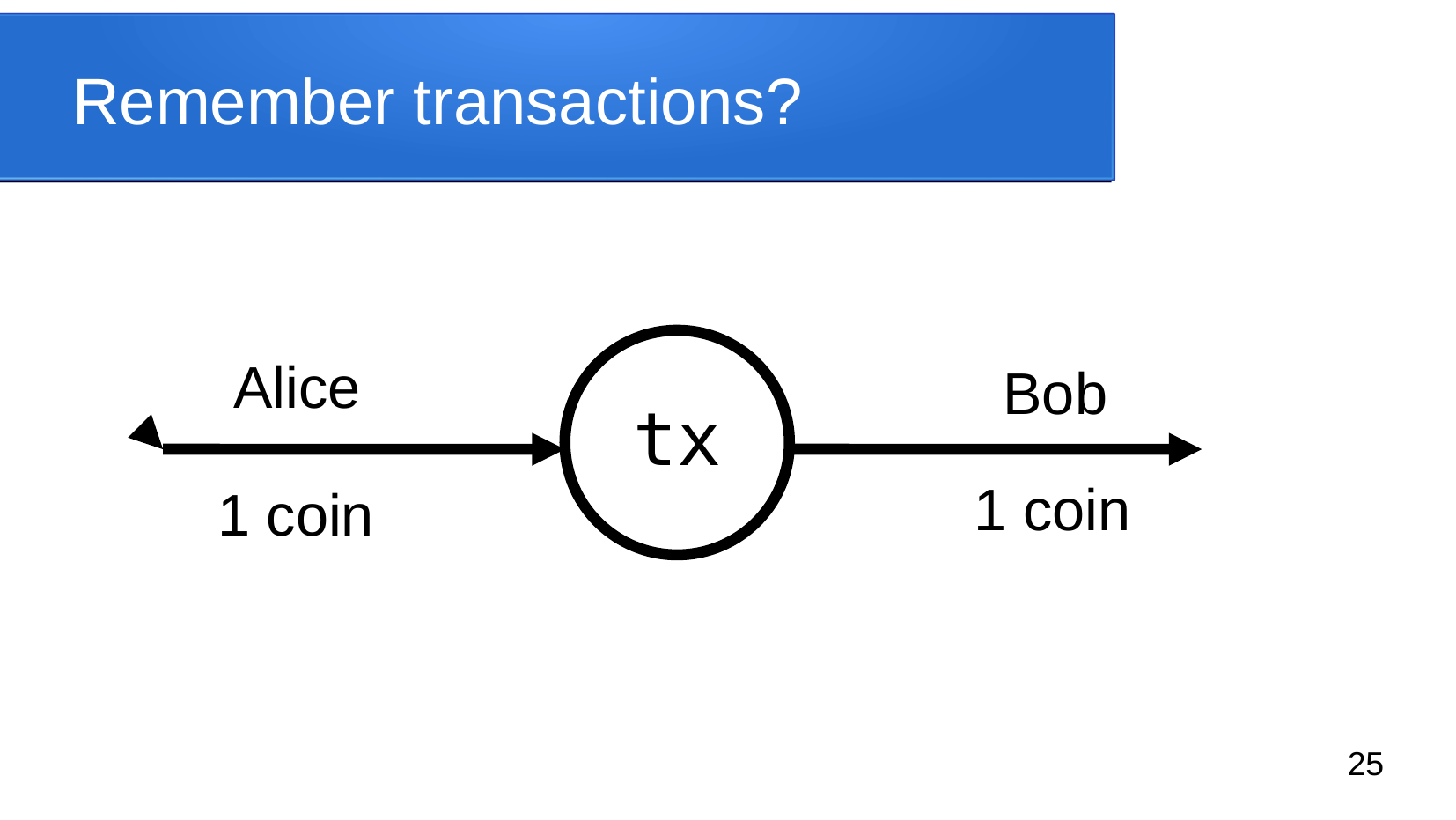

Remember transactions?

Alice
Bob
tx

1 coin
1 coin